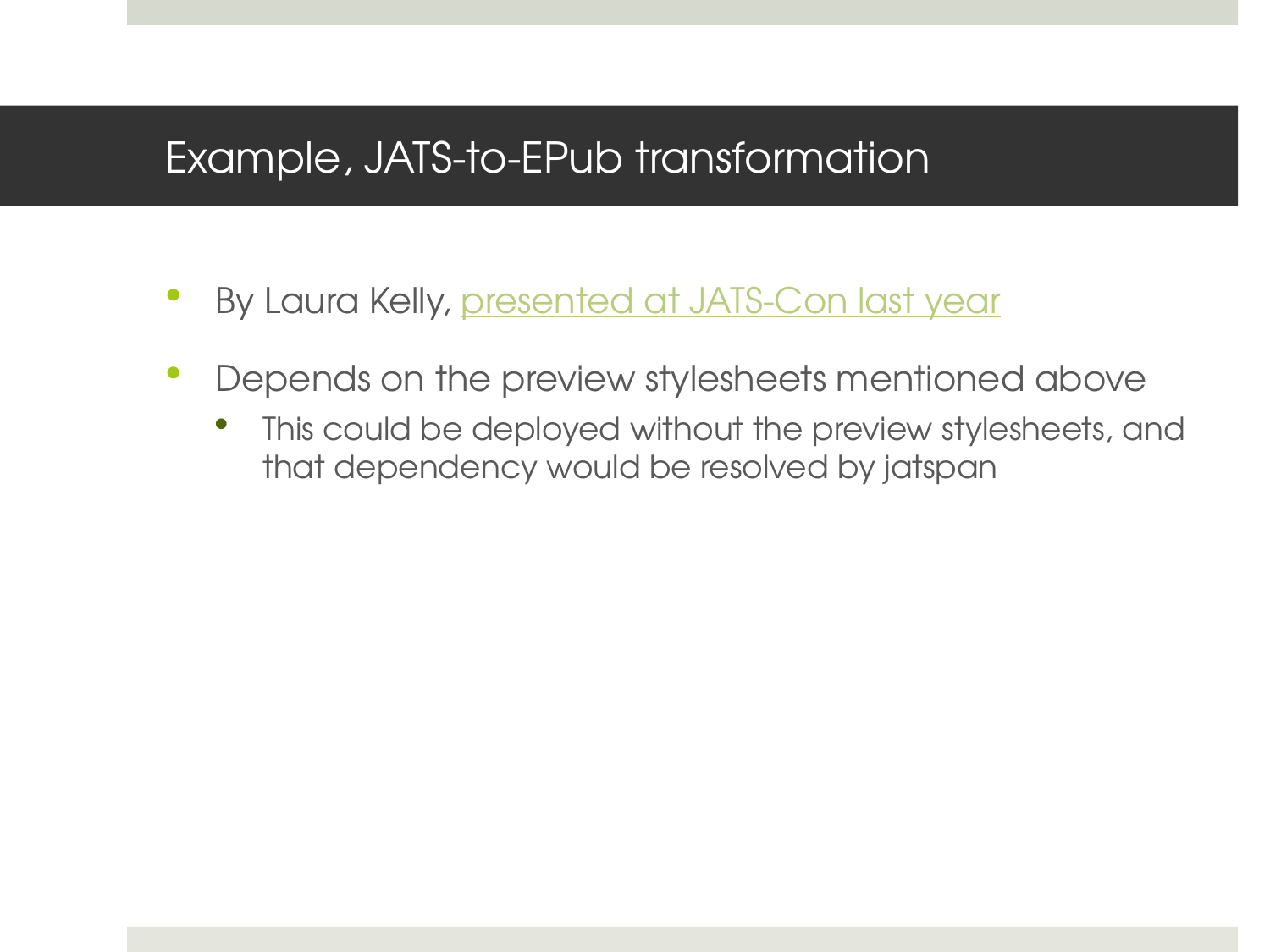

# Example, JATS-to-EPub transformation
By Laura Kelly, presented at JATS-Con last year
Depends on the preview stylesheets mentioned above
This could be deployed without the preview stylesheets, and that dependency would be resolved by jatspan